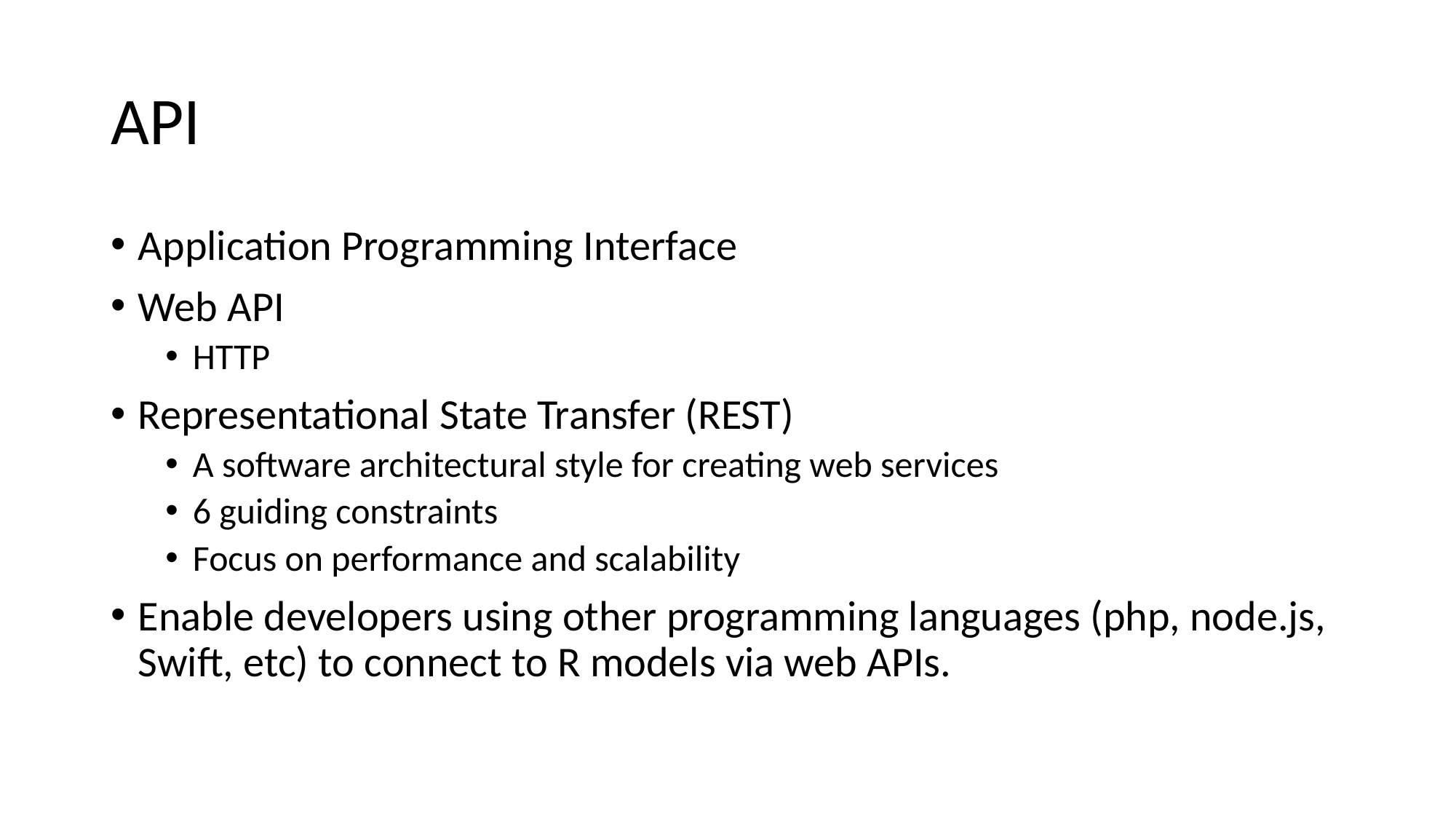

# API
Application Programming Interface
Web API
HTTP
Representational State Transfer (REST)
A software architectural style for creating web services
6 guiding constraints
Focus on performance and scalability
Enable developers using other programming languages (php, node.js, Swift, etc) to connect to R models via web APIs.